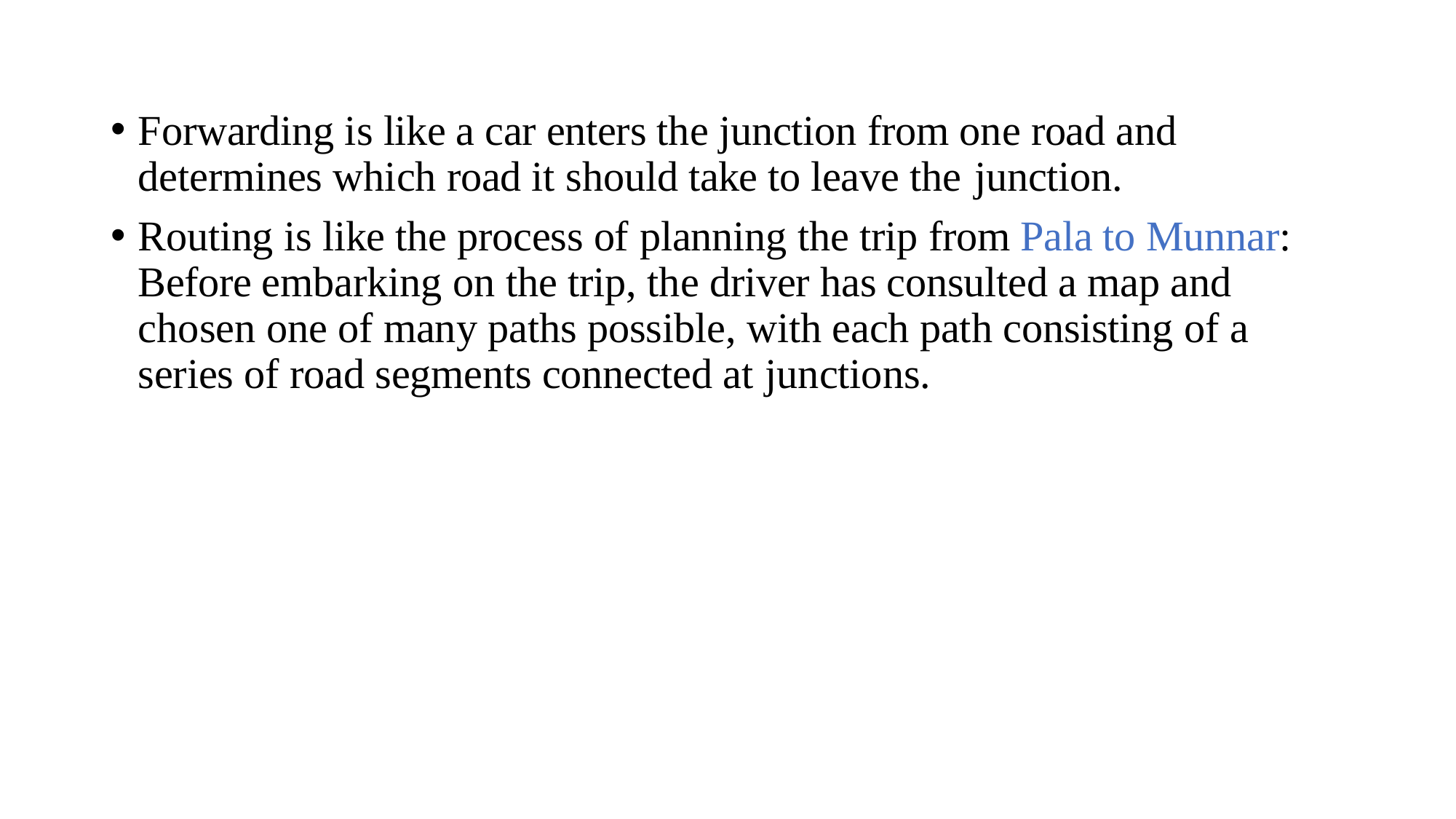

Forwarding is like a car enters the junction from one road and  determines which road it should take to leave the junction.
Routing is like the process of planning the trip from Pala to Munnar:  Before embarking on the trip, the driver has consulted a map and  chosen one of many paths possible, with each path consisting of a  series of road segments connected at junctions.